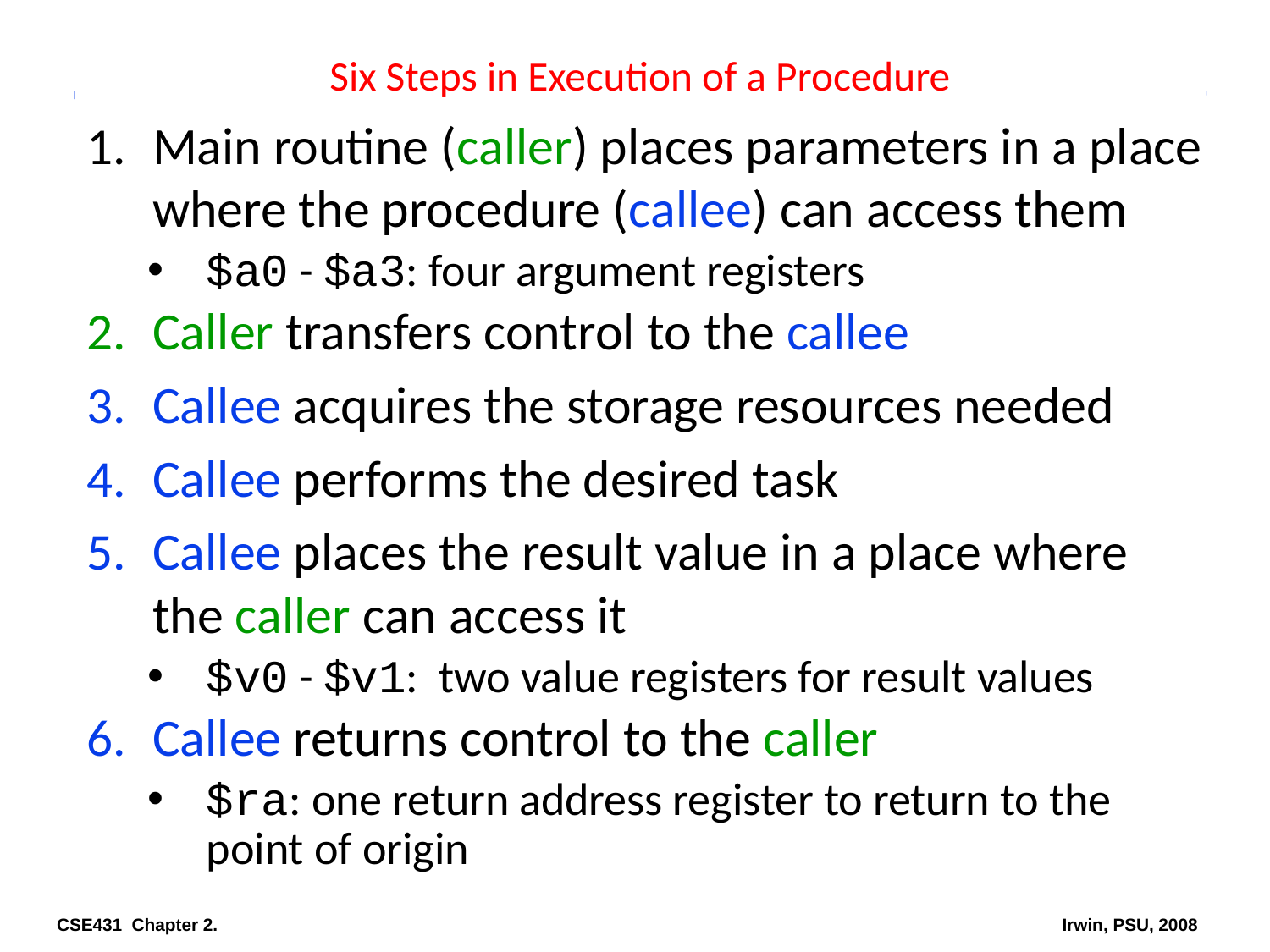

# Six Steps in Execution of a Procedure

Main routine (caller) places parameters in a place where the procedure (callee) can access them
$a0 - $a3: four argument registers
Caller transfers control to the callee
Callee acquires the storage resources needed
Callee performs the desired task
Callee places the result value in a place where the caller can access it
$v0 - $v1:  two value registers for result values
Callee returns control to the caller
$ra: one return address register to return to the point of origin
CSE431  Chapter 2.
Irwin, PSU, 2008